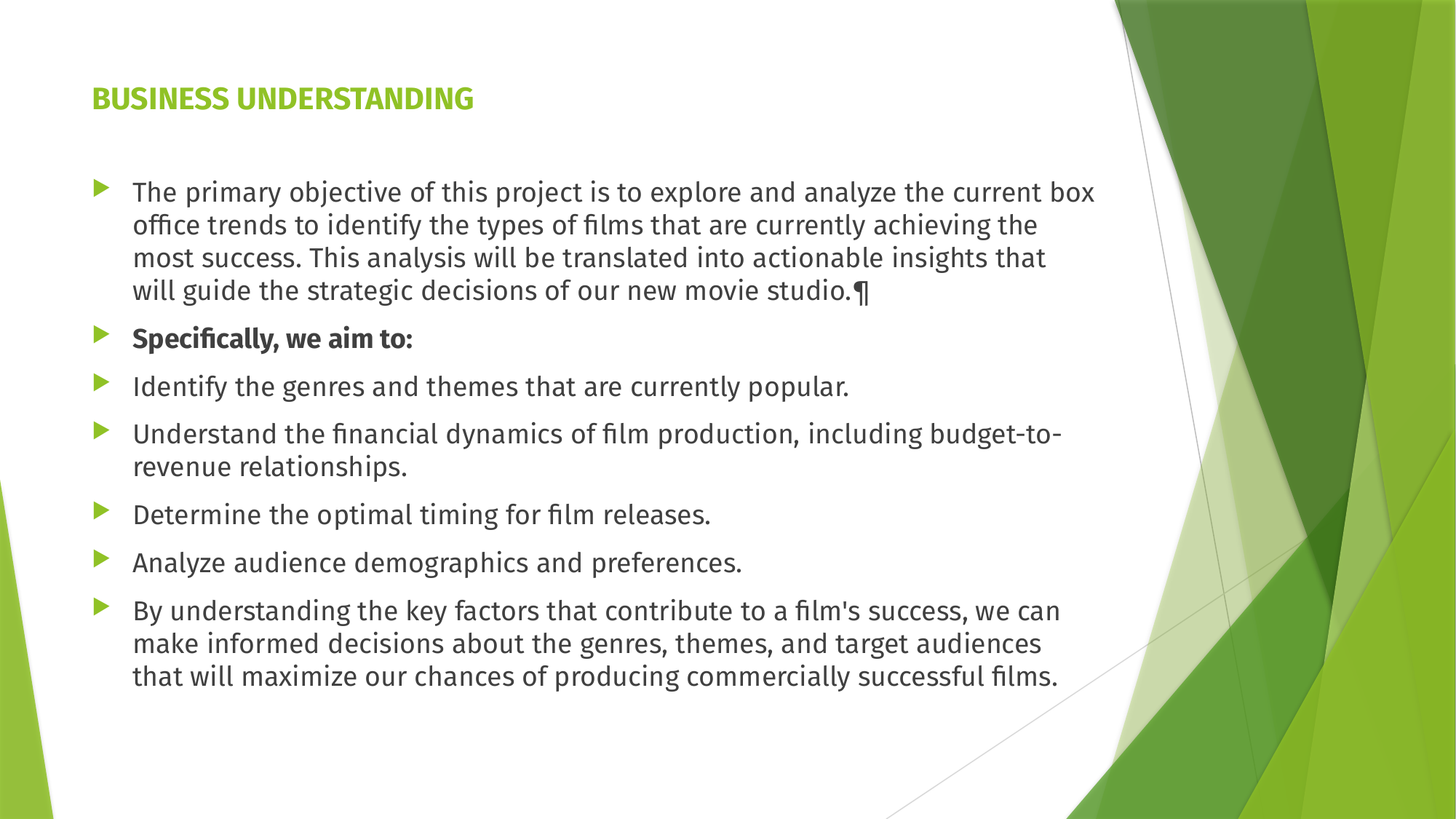

# BUSINESS UNDERSTANDING
The primary objective of this project is to explore and analyze the current box office trends to identify the types of films that are currently achieving the most success. This analysis will be translated into actionable insights that will guide the strategic decisions of our new movie studio.¶
Specifically, we aim to:
Identify the genres and themes that are currently popular.
Understand the financial dynamics of film production, including budget-to-revenue relationships.
Determine the optimal timing for film releases.
Analyze audience demographics and preferences.
By understanding the key factors that contribute to a film's success, we can make informed decisions about the genres, themes, and target audiences that will maximize our chances of producing commercially successful films.